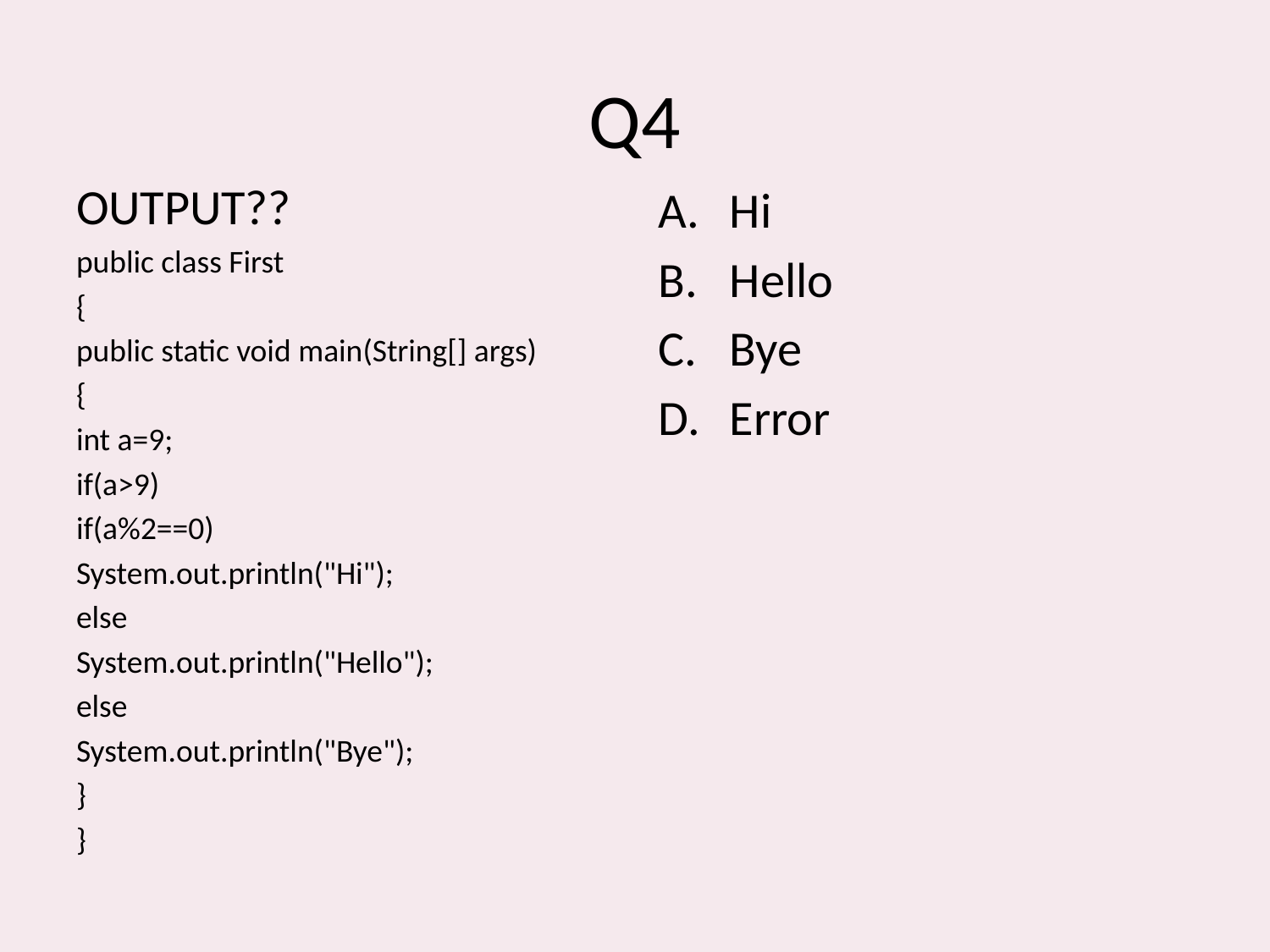

# Q4
OUTPUT??
public class First
{
public static void main(String[] args)
{
int a=9;
if(a>9)
if(a%2==0)
System.out.println("Hi");
else
System.out.println("Hello");
else
System.out.println("Bye");
}
}

Hi
Hello
Bye
Error